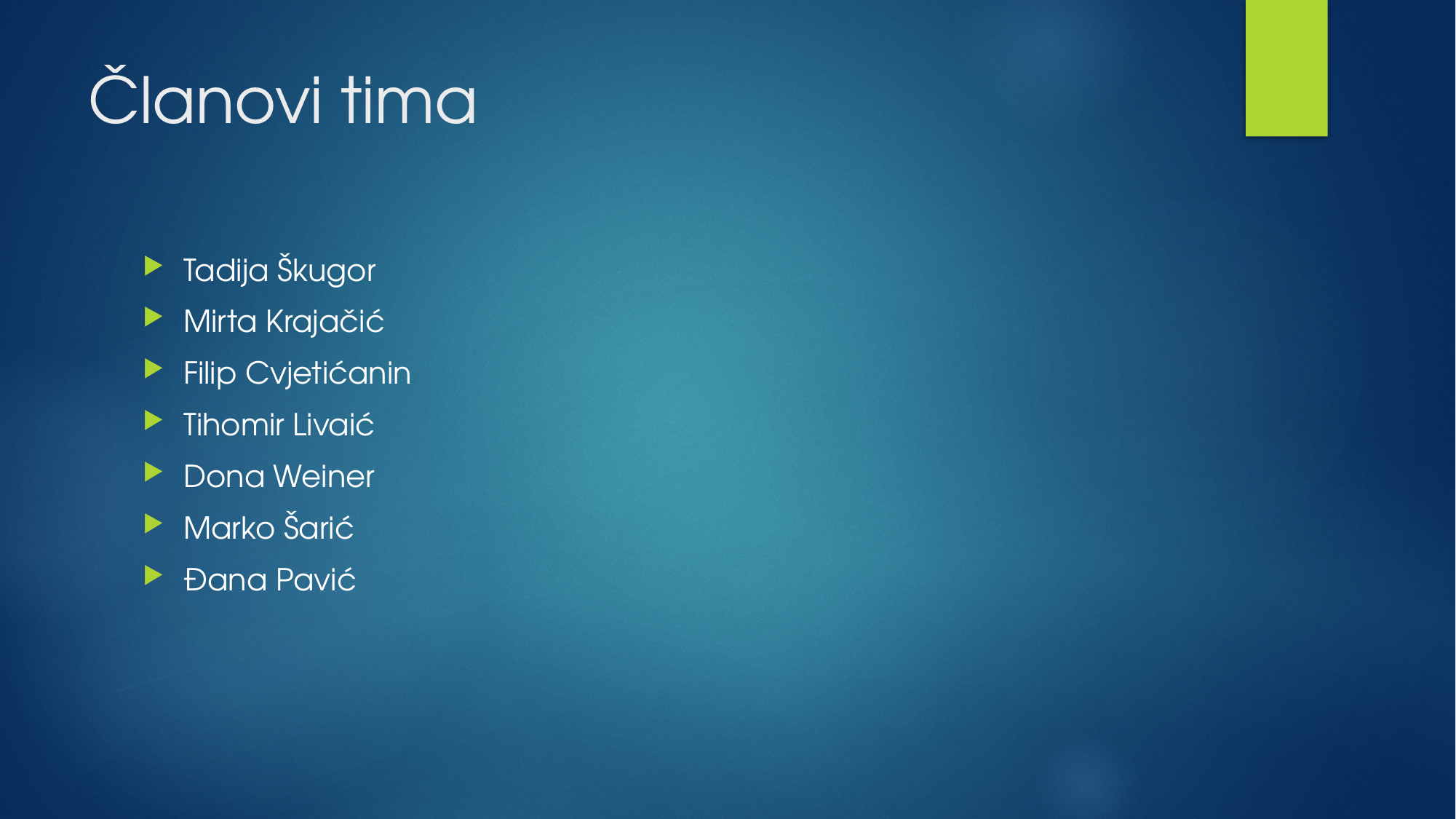

# Članovi tima
Tadija Škugor
Mirta Krajačić
Filip Cvjetićanin
Tihomir Livaić
Dona Weiner
Marko Šarić
Đana Pavić